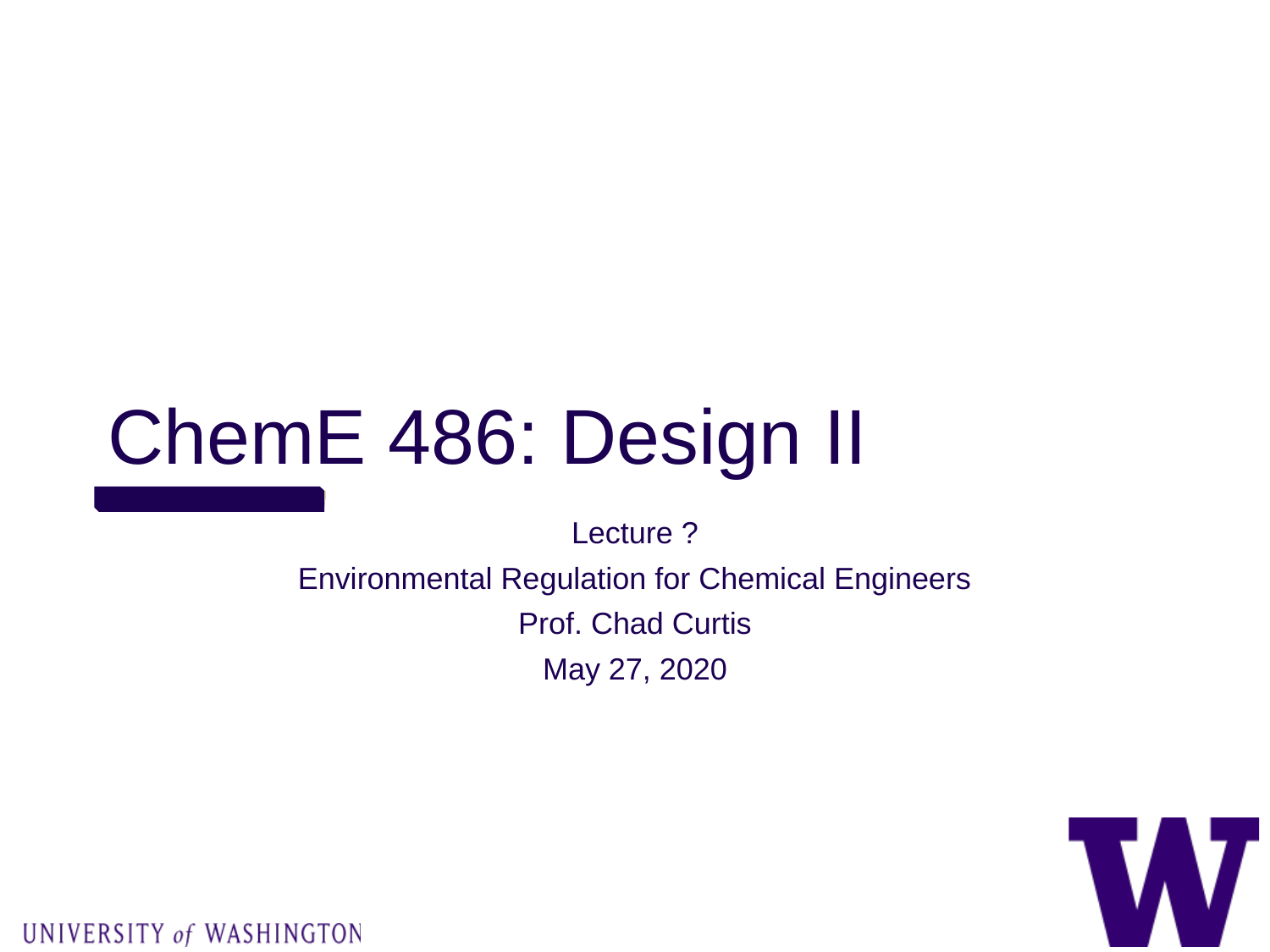

# ChemE 486: Design II
Lecture ?
Environmental Regulation for Chemical Engineers
Prof. Chad Curtis
May 27, 2020